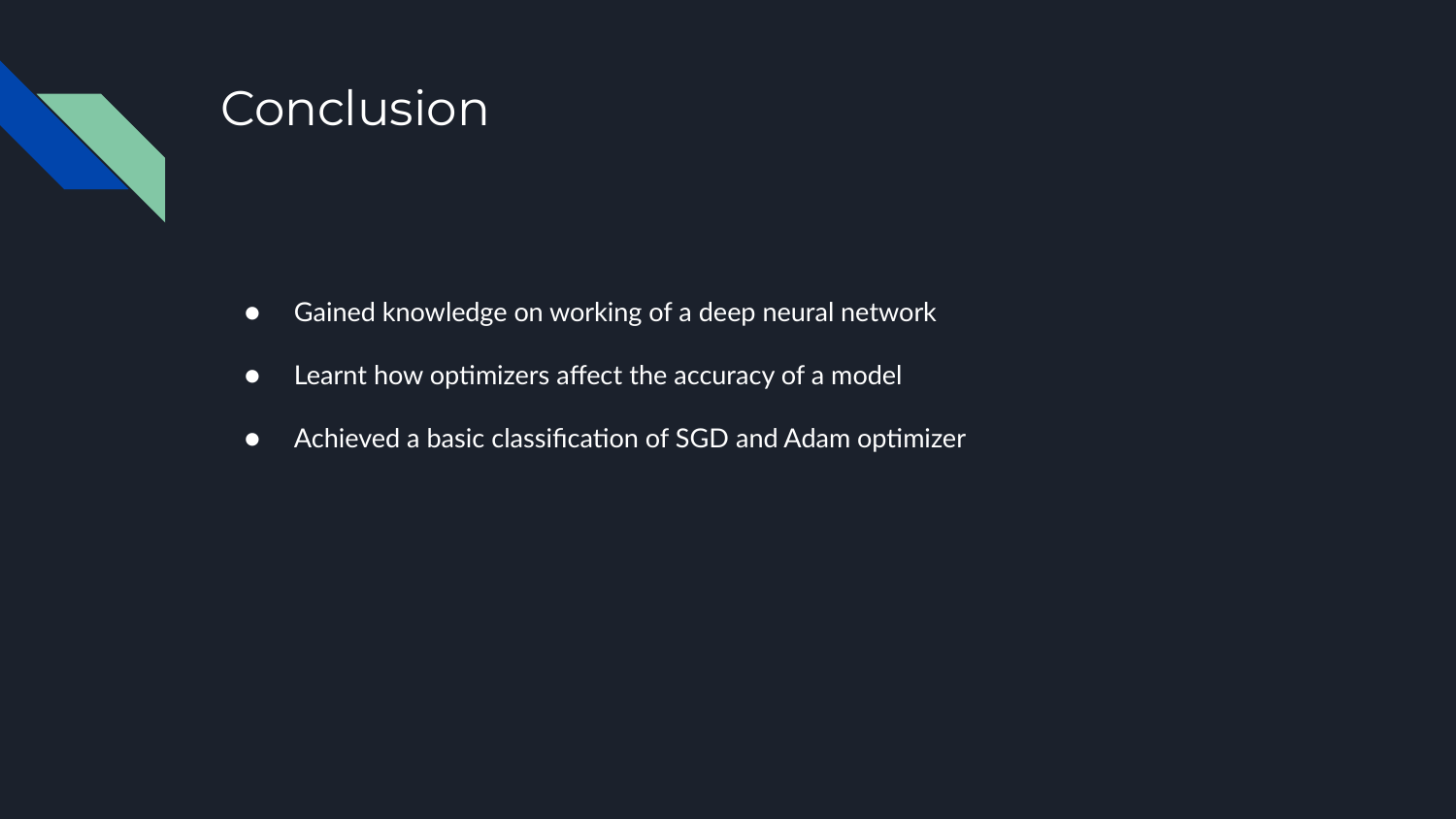

# Conclusion
Gained knowledge on working of a deep neural network
Learnt how optimizers affect the accuracy of a model
Achieved a basic classification of SGD and Adam optimizer